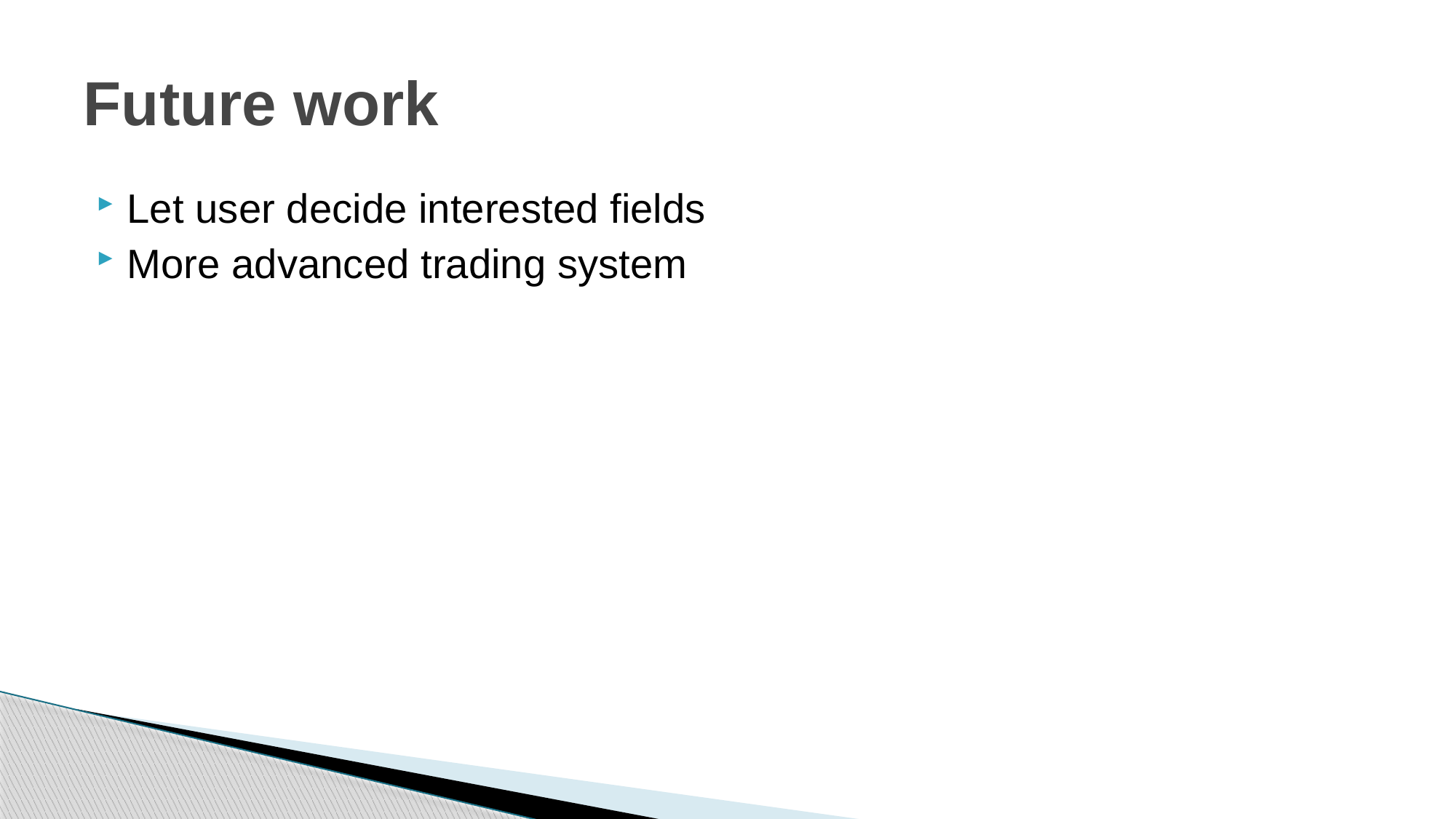

# Future work
Let user decide interested fields
More advanced trading system